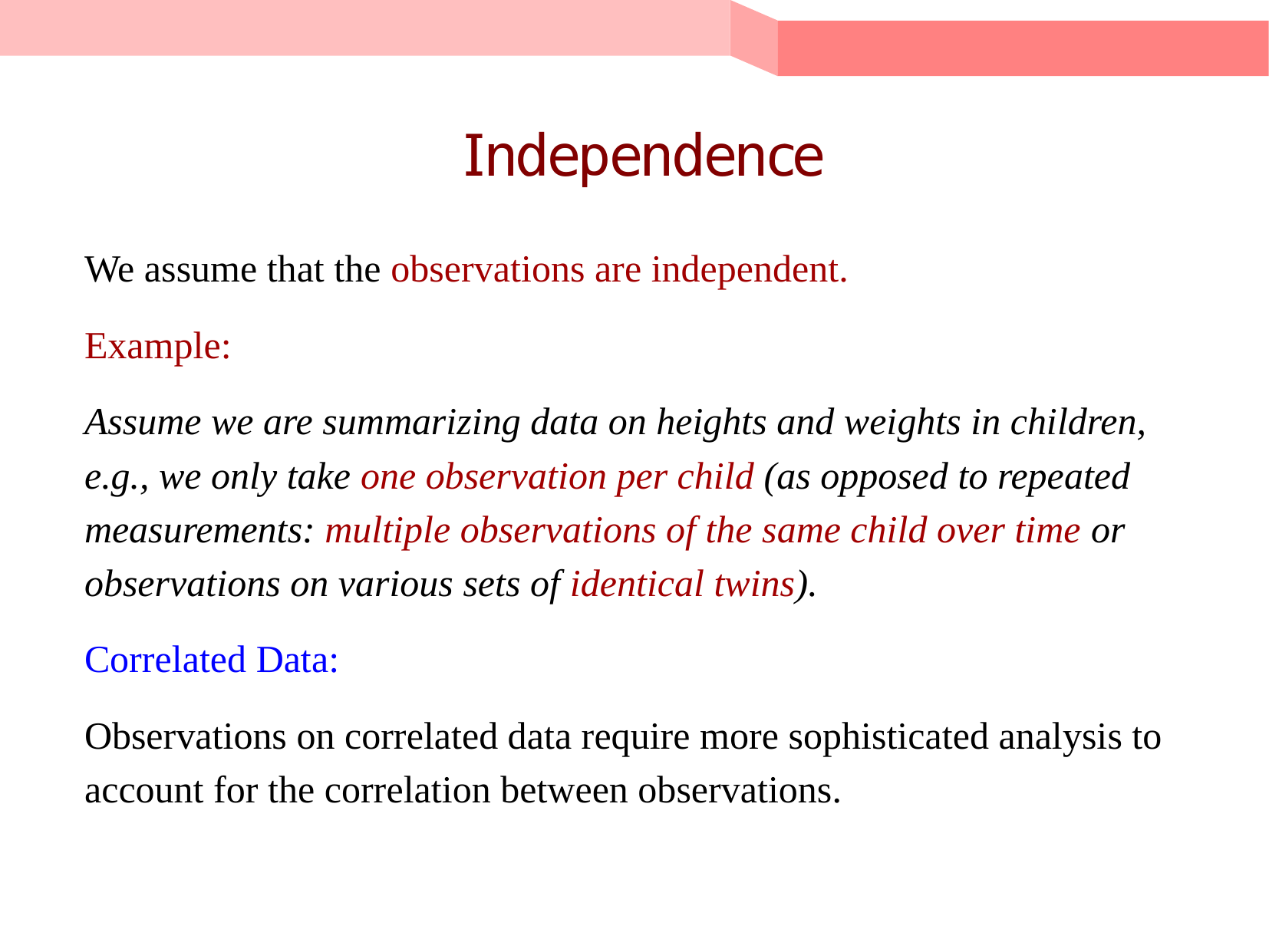

# Independence
We assume that the observations are independent.
Example:
Assume we are summarizing data on heights and weights in children, e.g., we only take one observation per child (as opposed to repeated measurements: multiple observations of the same child over time or observations on various sets of identical twins).
Correlated Data:
Observations on correlated data require more sophisticated analysis to account for the correlation between observations.